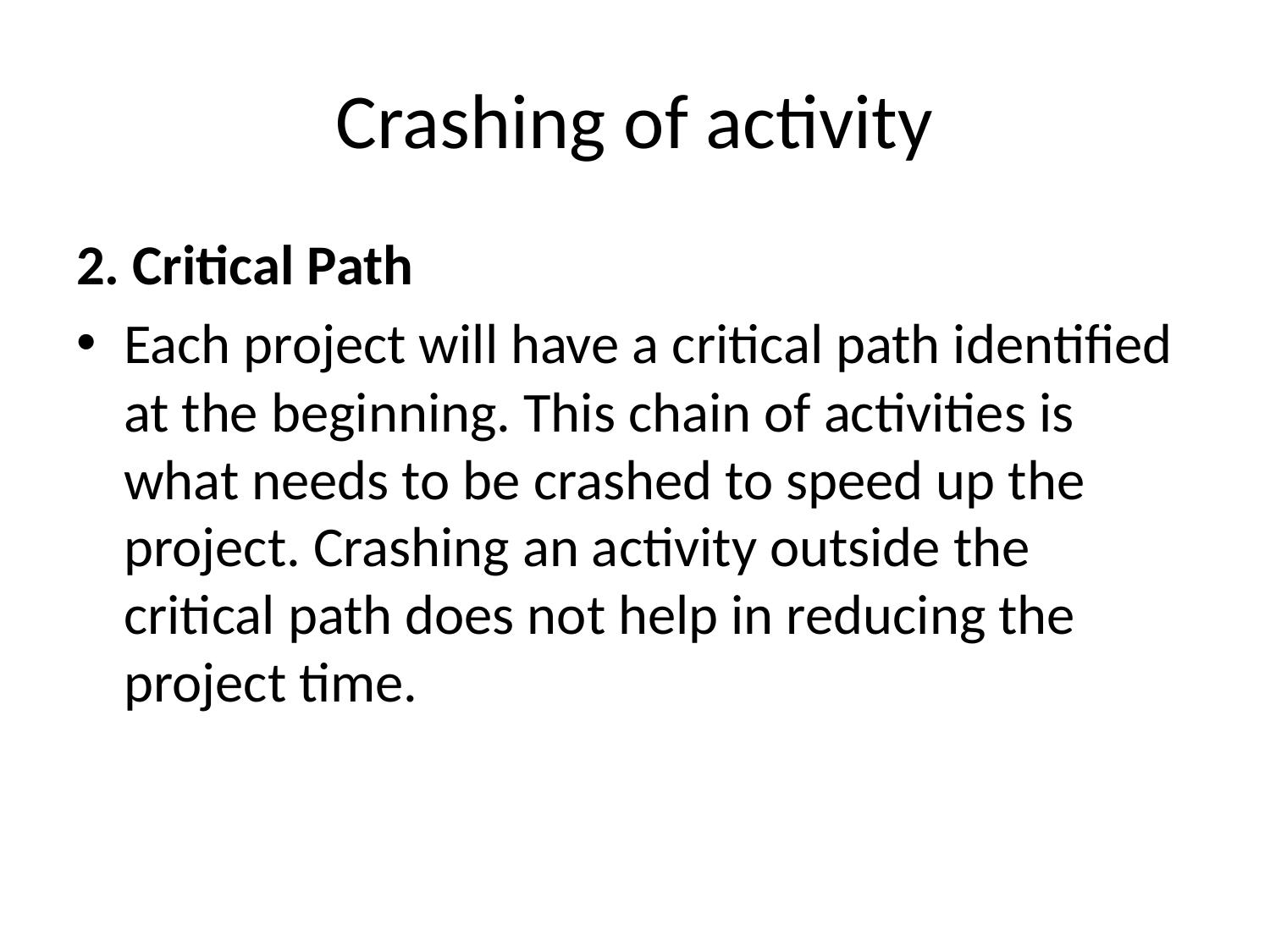

# Crashing of activity
2. Critical Path
Each project will have a critical path identified at the beginning. This chain of activities is what needs to be crashed to speed up the project. Crashing an activity outside the critical path does not help in reducing the project time.